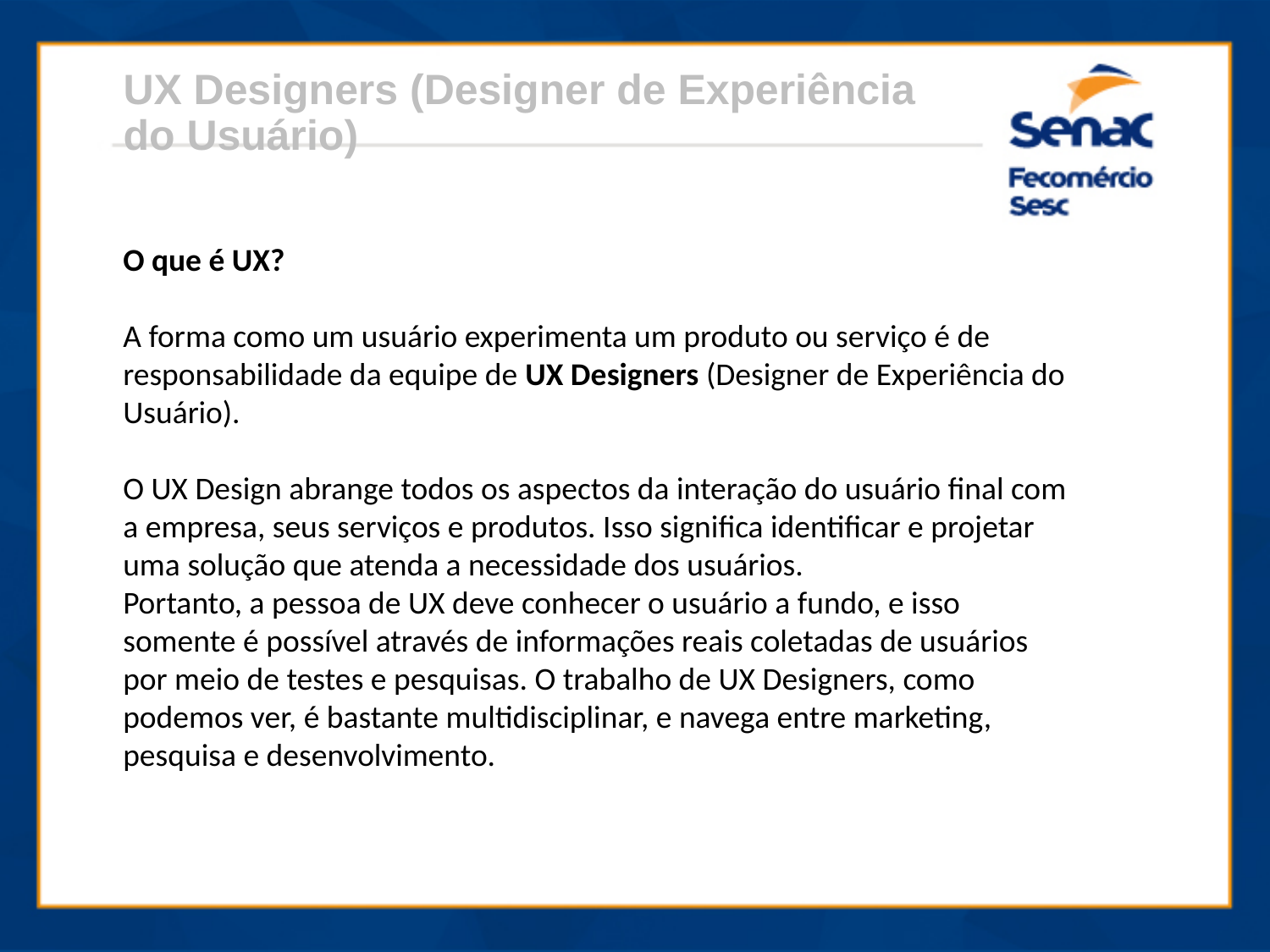

UX Designers (Designer de Experiência do Usuário)
O que é UX?

A forma como um usuário experimenta um produto ou serviço é de responsabilidade da equipe de UX Designers (Designer de Experiência do Usuário).

O UX Design abrange todos os aspectos da interação do usuário final com a empresa, seus serviços e produtos. Isso significa identificar e projetar uma solução que atenda a necessidade dos usuários.
Portanto, a pessoa de UX deve conhecer o usuário a fundo, e isso somente é possível através de informações reais coletadas de usuários por meio de testes e pesquisas. O trabalho de UX Designers, como podemos ver, é bastante multidisciplinar, e navega entre marketing, pesquisa e desenvolvimento.